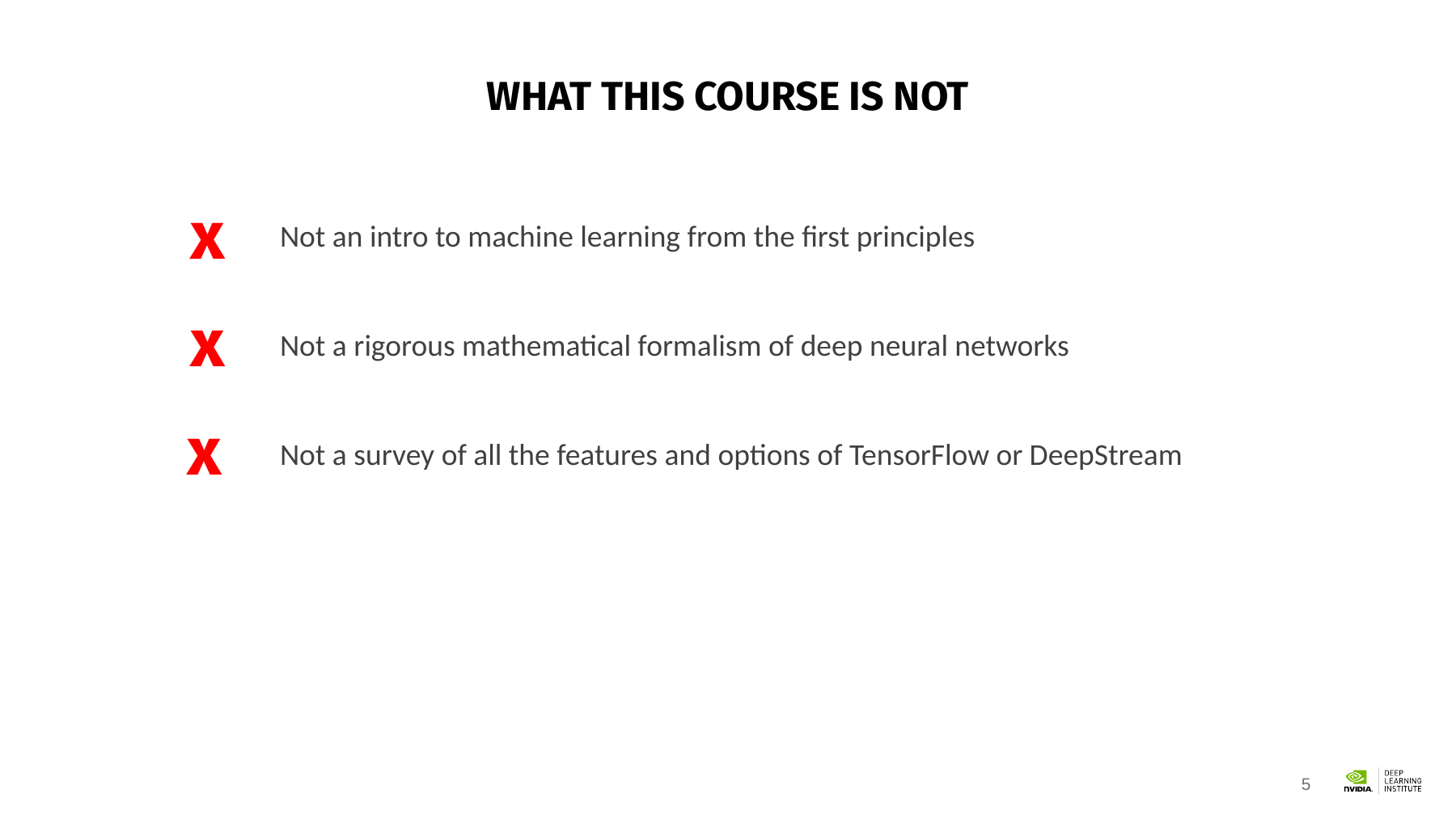

# What this course is NOT
x
Not an intro to machine learning from the first principles

Not a rigorous mathematical formalism of deep neural networks

Not a survey of all the features and options of TensorFlow or DeepStream
x
x
5